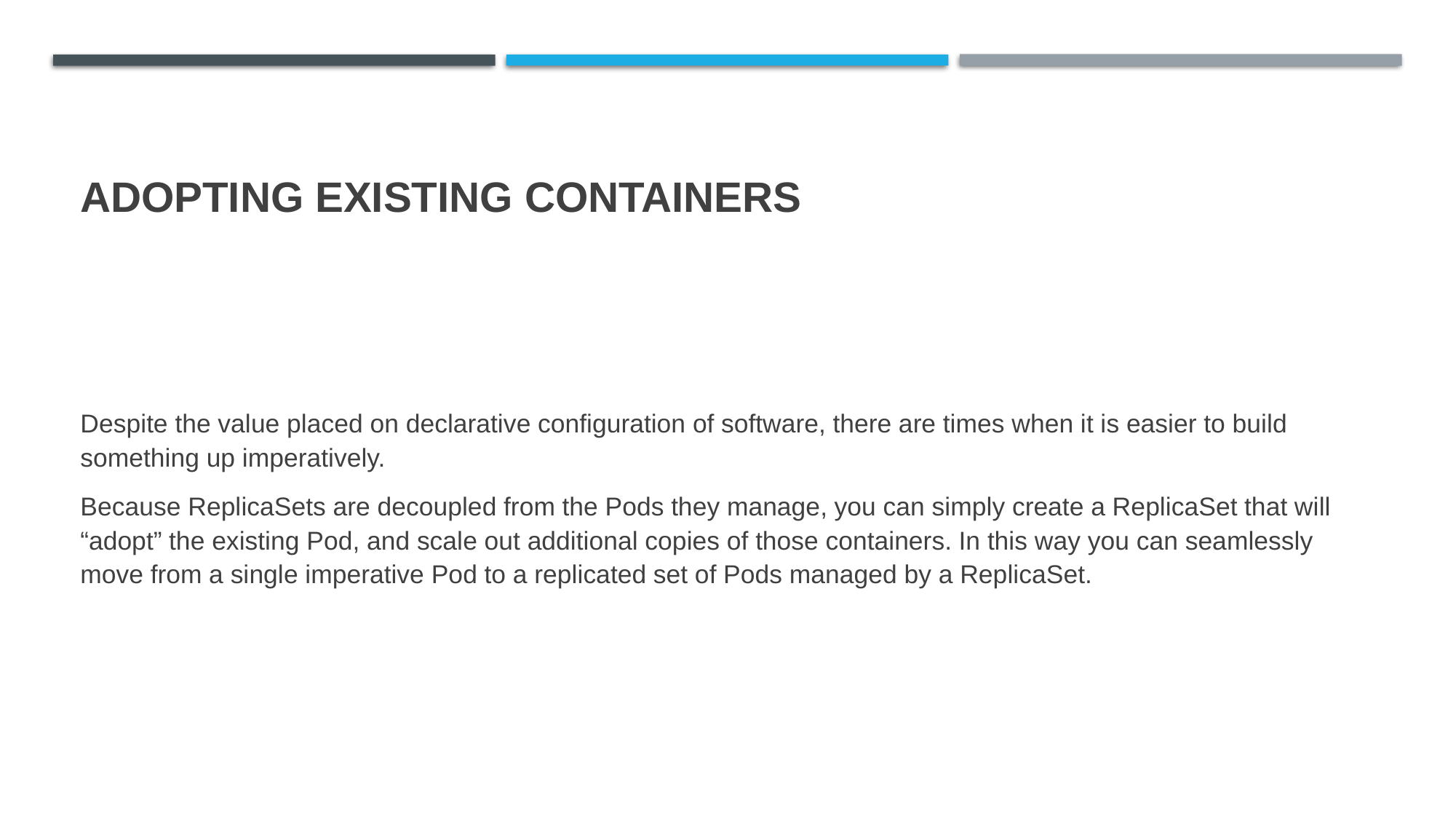

# Adopting Existing Containers
Despite the value placed on declarative configuration of software, there are times when it is easier to build something up imperatively.
Because ReplicaSets are decoupled from the Pods they manage, you can simply create a ReplicaSet that will “adopt” the existing Pod, and scale out additional copies of those containers. In this way you can seamlessly move from a single imperative Pod to a replicated set of Pods managed by a ReplicaSet.